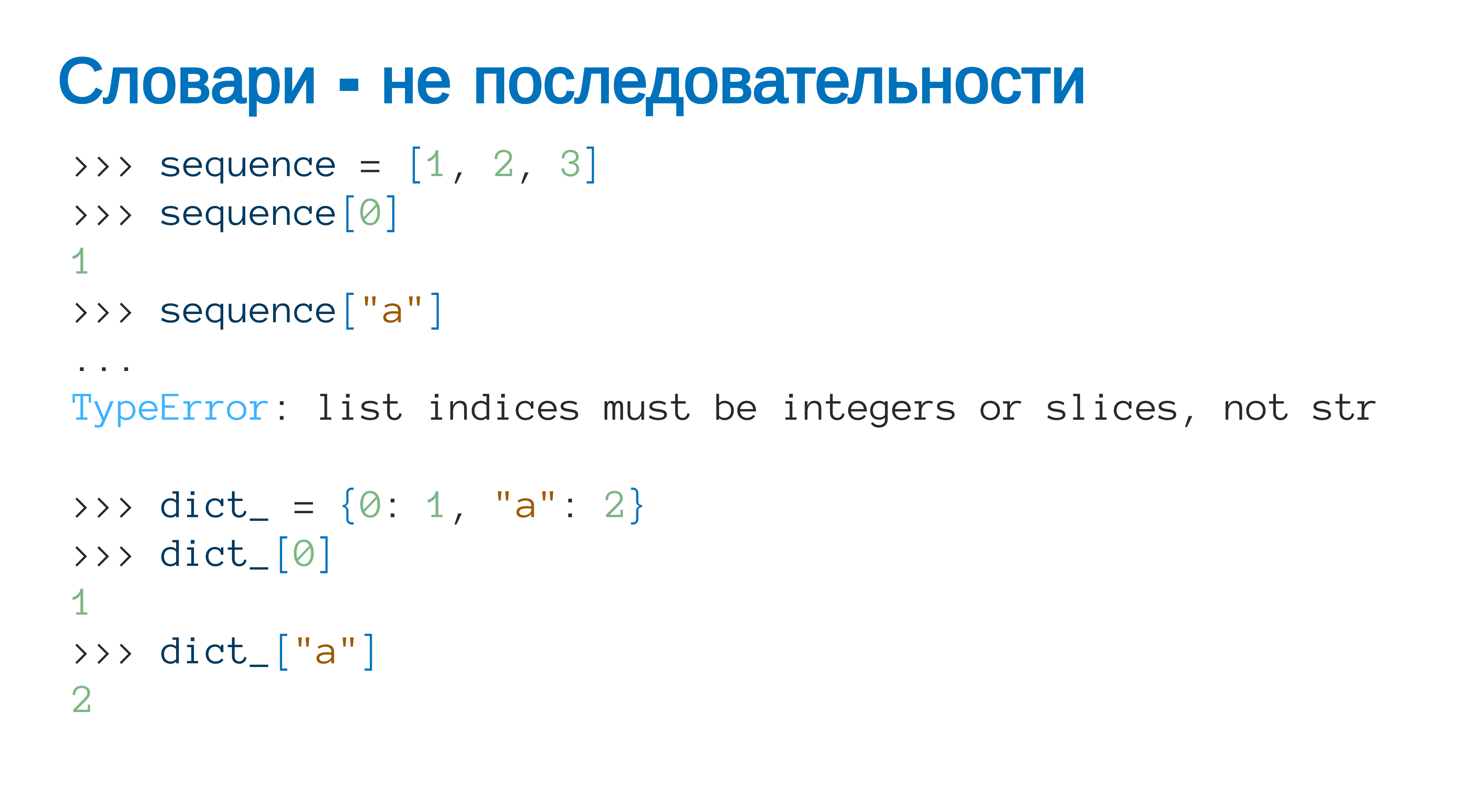

# Словари - не последовательности
>>> sequence = [1, 2, 3]
>>> sequence[0]
1
>>> sequence["a"]
...
TypeError: list indices must be integers or slices, not str

>>> dict_ = {0: 1, "a": 2}
>>> dict_[0]
1
>>> dict_["a"]
2
4